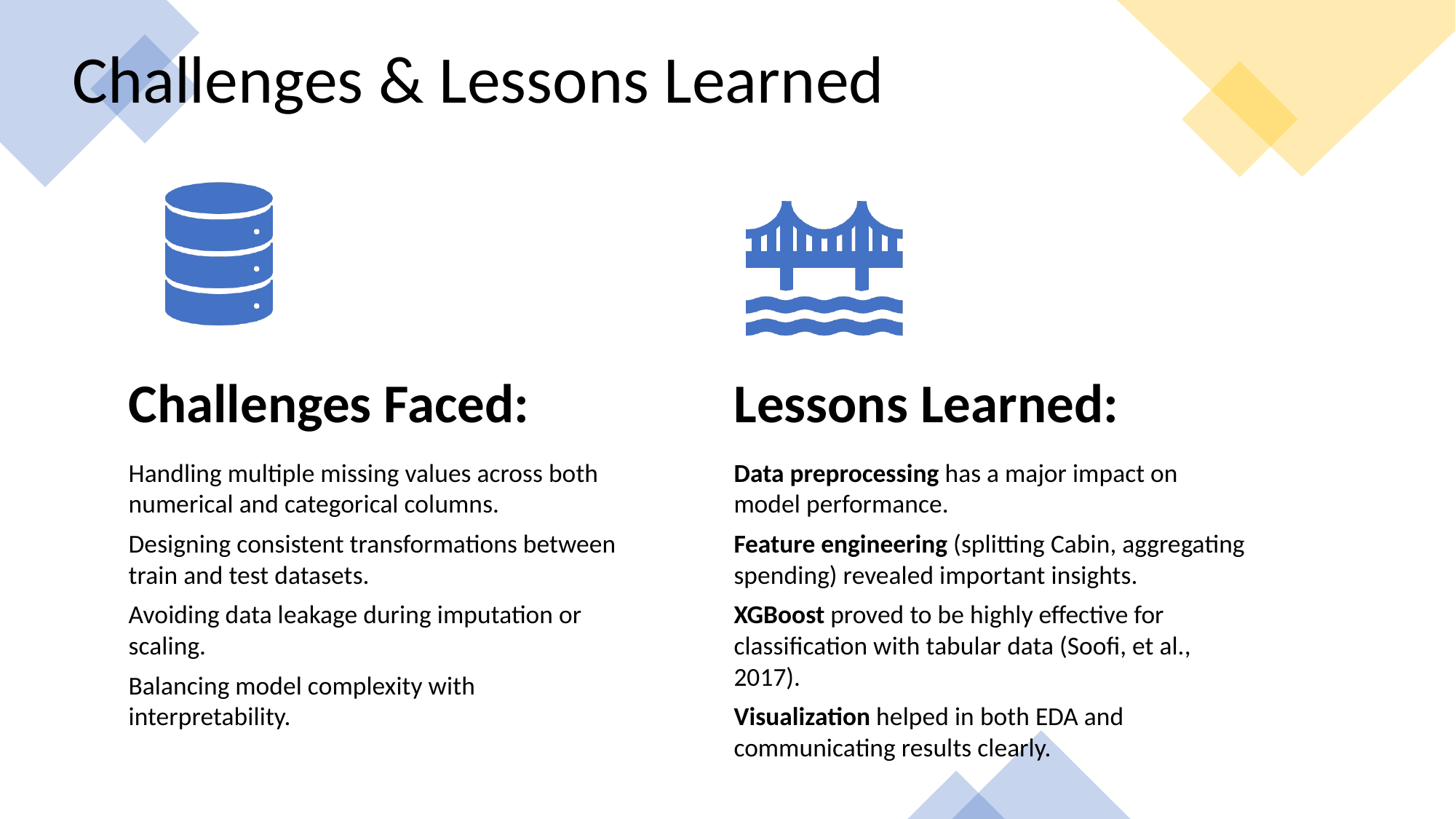

# Challenges & Lessons Learned

Challenges Faced:
Handling multiple missing values across both numerical and categorical columns.
Designing consistent transformations between train and test datasets.
Avoiding data leakage during imputation or scaling.
Balancing model complexity with interpretability.
Lessons Learned:
Data preprocessing has a major impact on model performance.
Feature engineering (splitting Cabin, aggregating spending) revealed important insights.
XGBoost proved to be highly effective for classification with tabular data (Soofi, et al., 2017).
Visualization helped in both EDA and communicating results clearly.